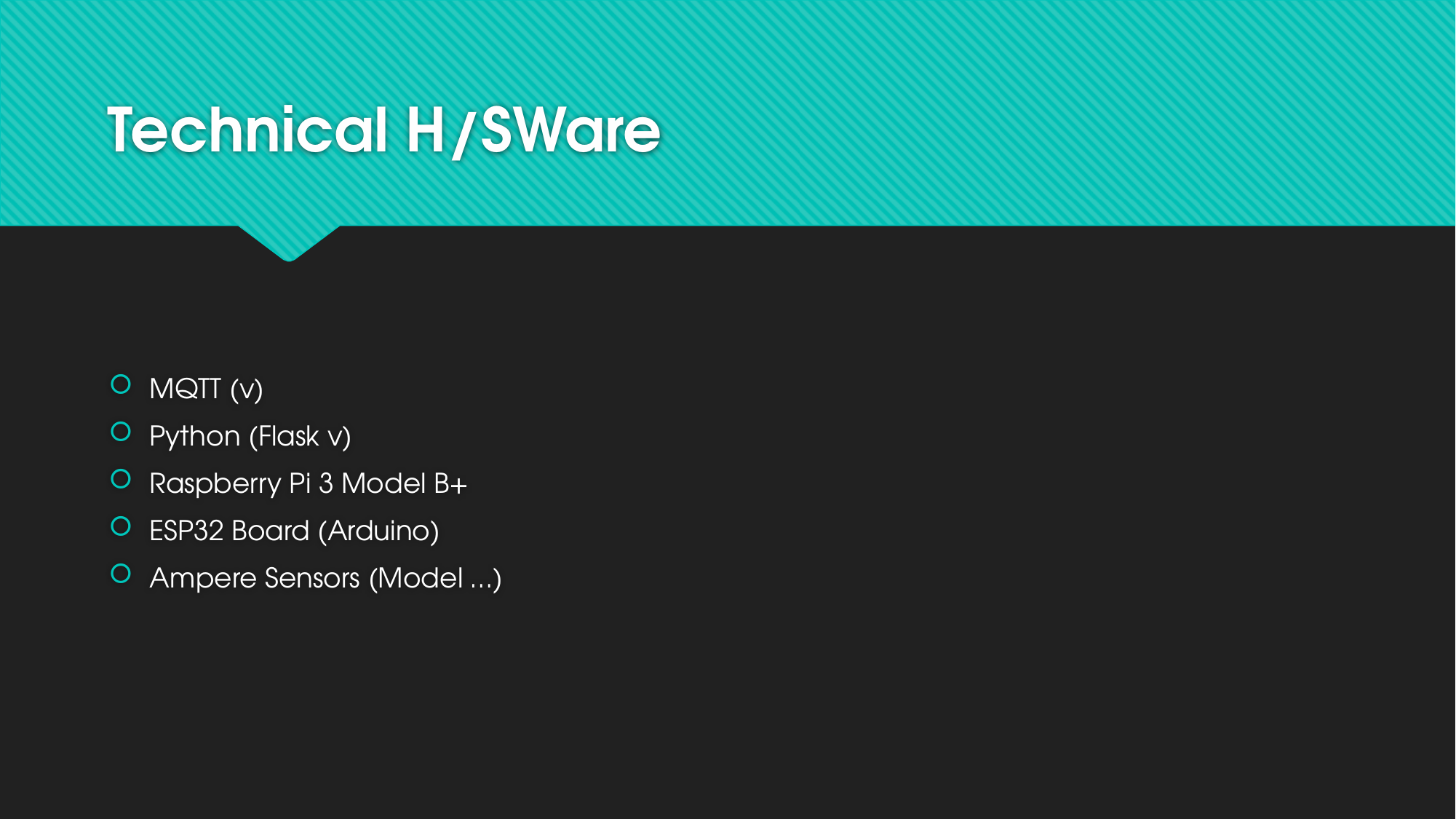

# Technical H/SWare
MQTT (v)
Python (Flask v)
Raspberry Pi 3 Model B+
ESP32 Board (Arduino)
Ampere Sensors (Model …)